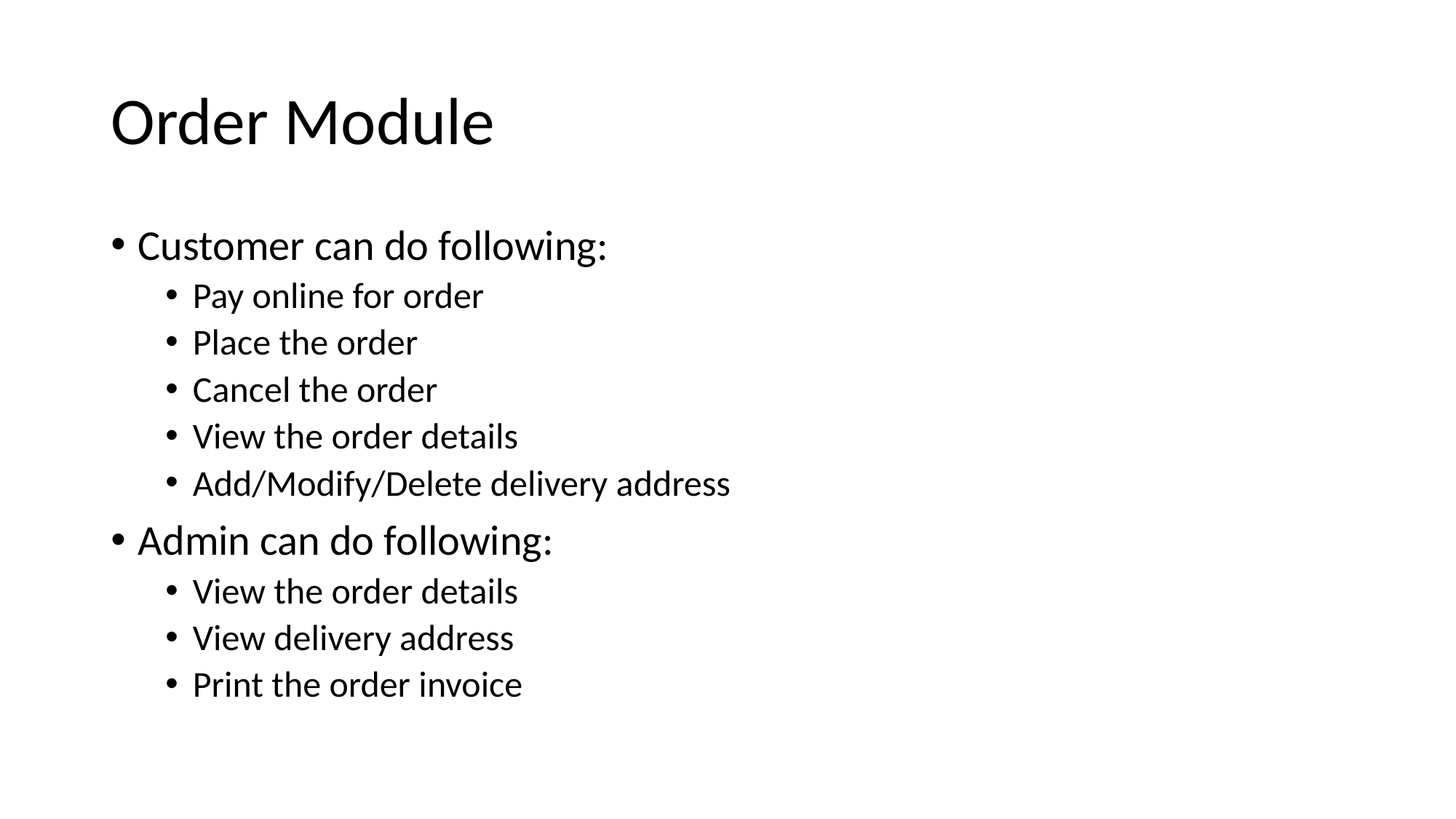

# Order Module
Customer can do following:
Pay online for order
Place the order
Cancel the order
View the order details
Add/Modify/Delete delivery address
Admin can do following:
View the order details
View delivery address
Print the order invoice